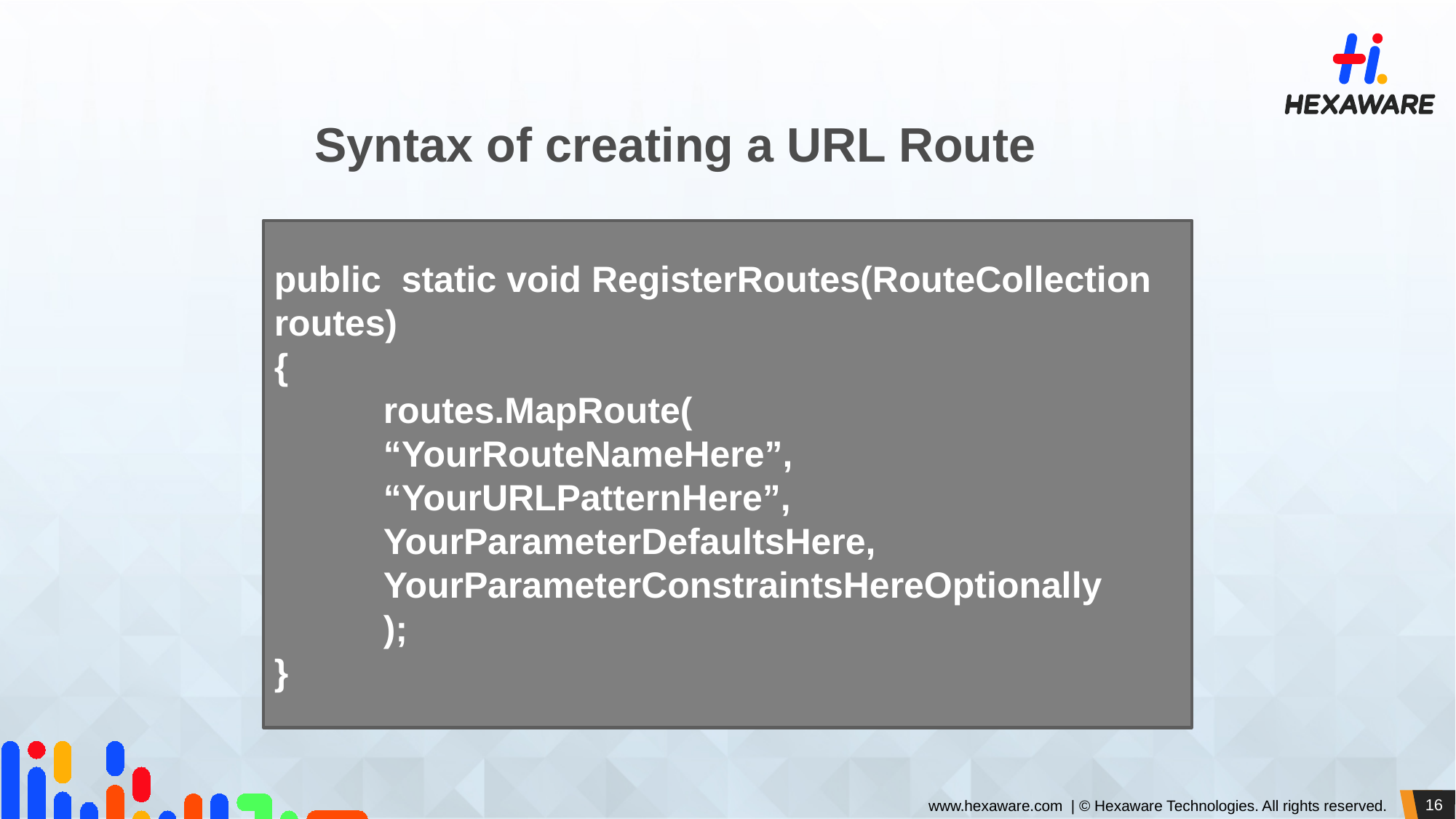

# Syntax of creating a URL Route
public  static void RegisterRoutes(RouteCollection routes)
{
	routes.MapRoute(
	“YourRouteNameHere”,
	“YourURLPatternHere”,
	YourParameterDefaultsHere,
	YourParameterConstraintsHereOptionally
	);
}